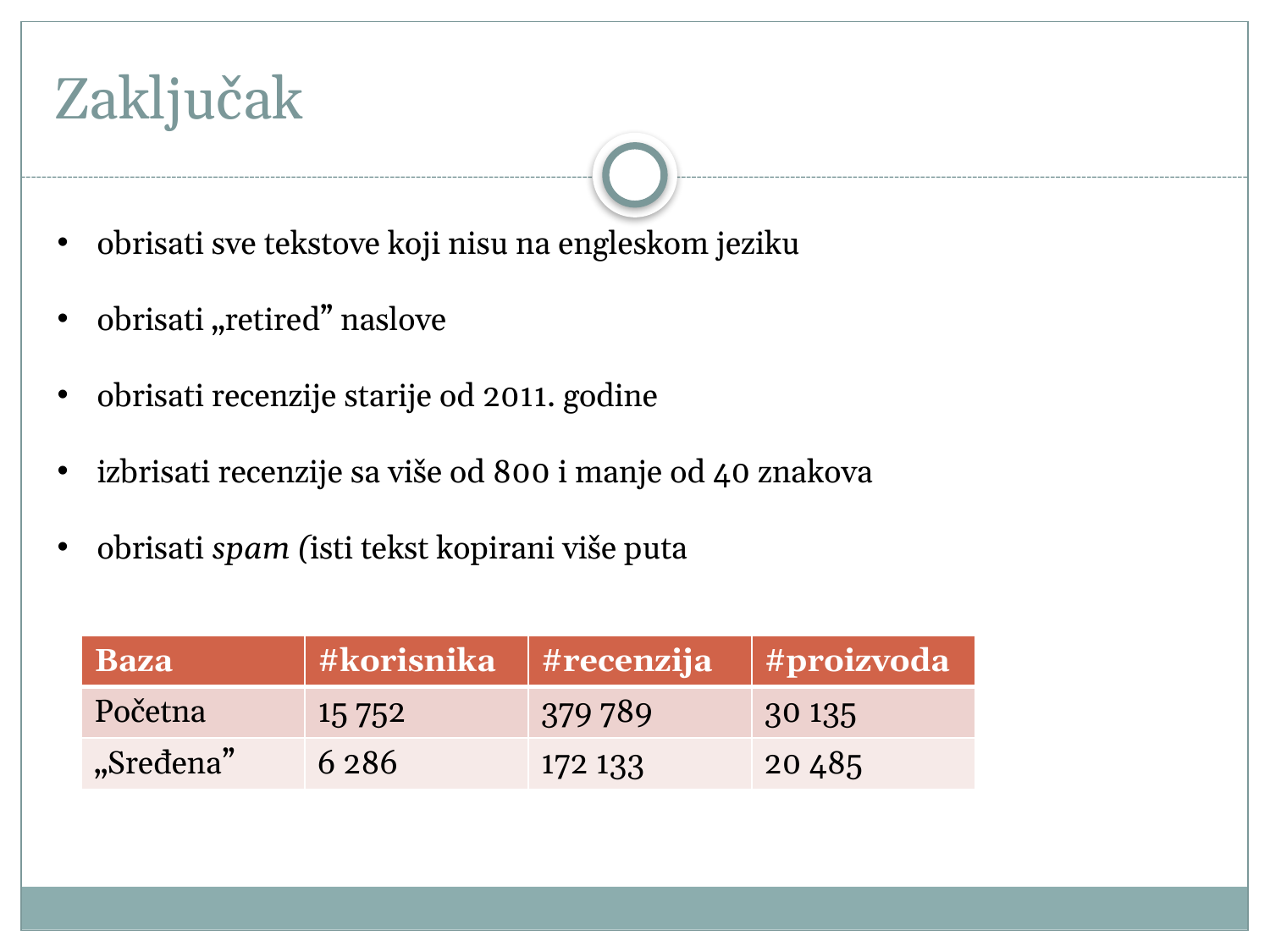

# Zaključak
obrisati sve tekstove koji nisu na engleskom jeziku

obrisati „retired” naslove

obrisati recenzije starije od 2011. godine

izbrisati recenzije sa više od 800 i manje od 40 znakova

obrisati spam (isti tekst kopirani više puta

| Baza | #korisnika | #recenzija | #proizvoda |
| --- | --- | --- | --- |
| Početna | 15 752 | 379 789 | 30 135 |
| „Sređena” | 6 286 | 172 133 | 20 485 |